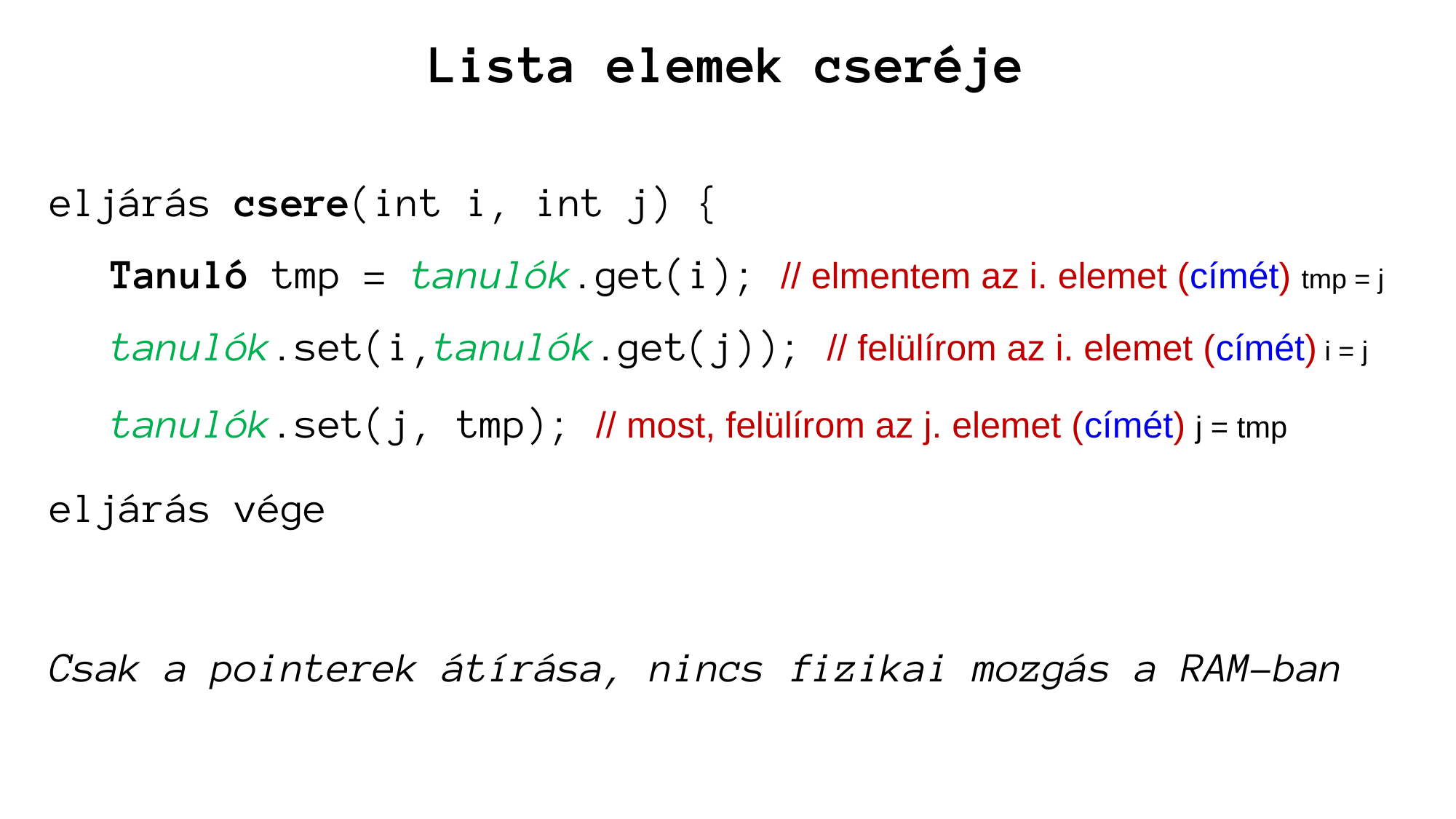

Lista elemek cseréje
eljárás csere(int i, int j) {

eljárás vége
Tanuló tmp = tanulók.get(i); // elmentem az i. elemet (címét) tmp = j
tanulók.set(i,tanulók.get(j)); // felülírom az i. elemet (címét) i = j
tanulók.set(j, tmp); // most, felülírom az j. elemet (címét) j = tmp

Csak a pointerek átírása, nincs fizikai mozgás a RAM-ban